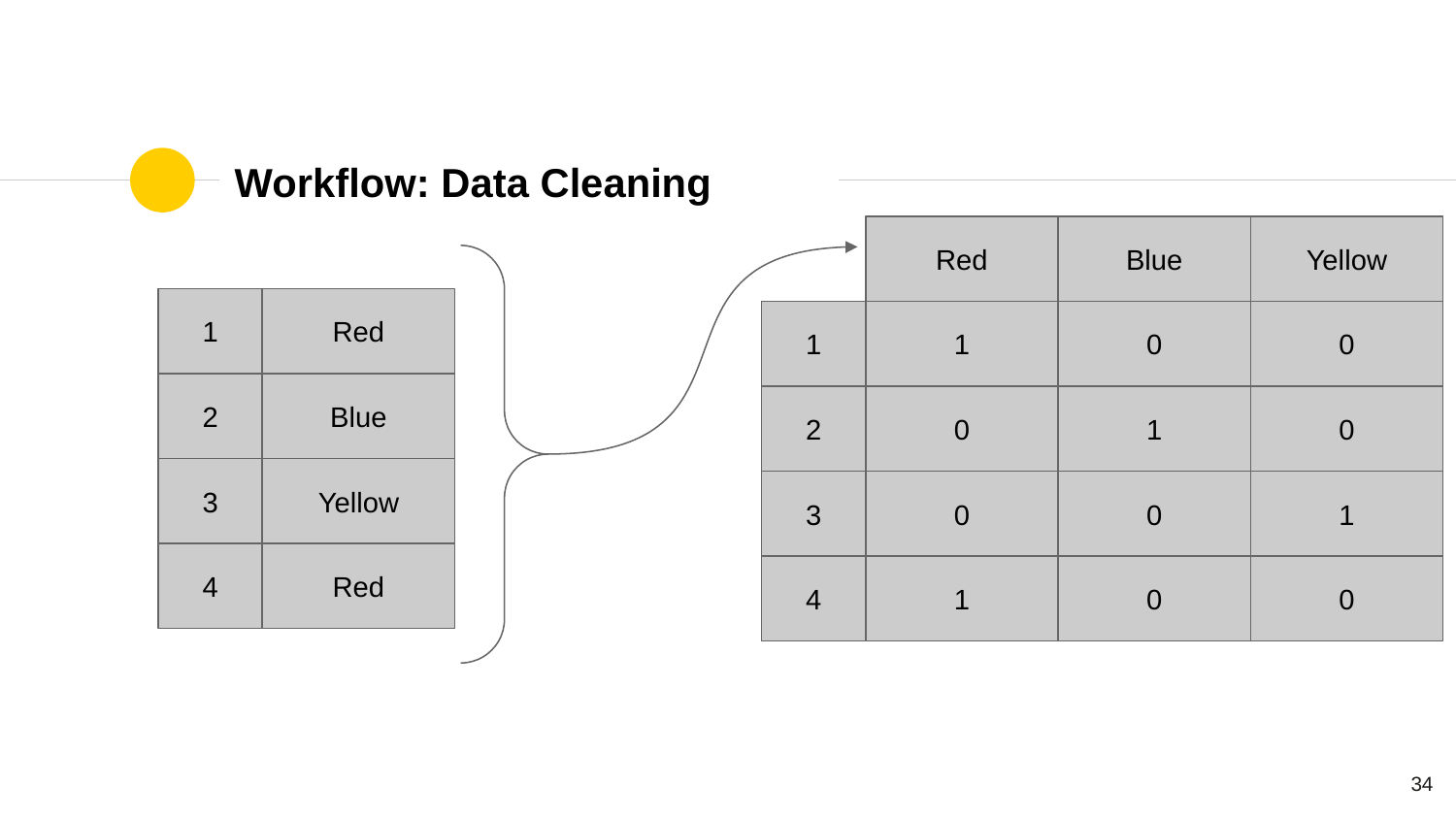

# Workflow: Data Cleaning
Red
Blue
Yellow

1
Red
1
1
0
0
2
Blue
2
0
1
0
3
Yellow
3
0
0
1
4
Red
4
1
0
0
34